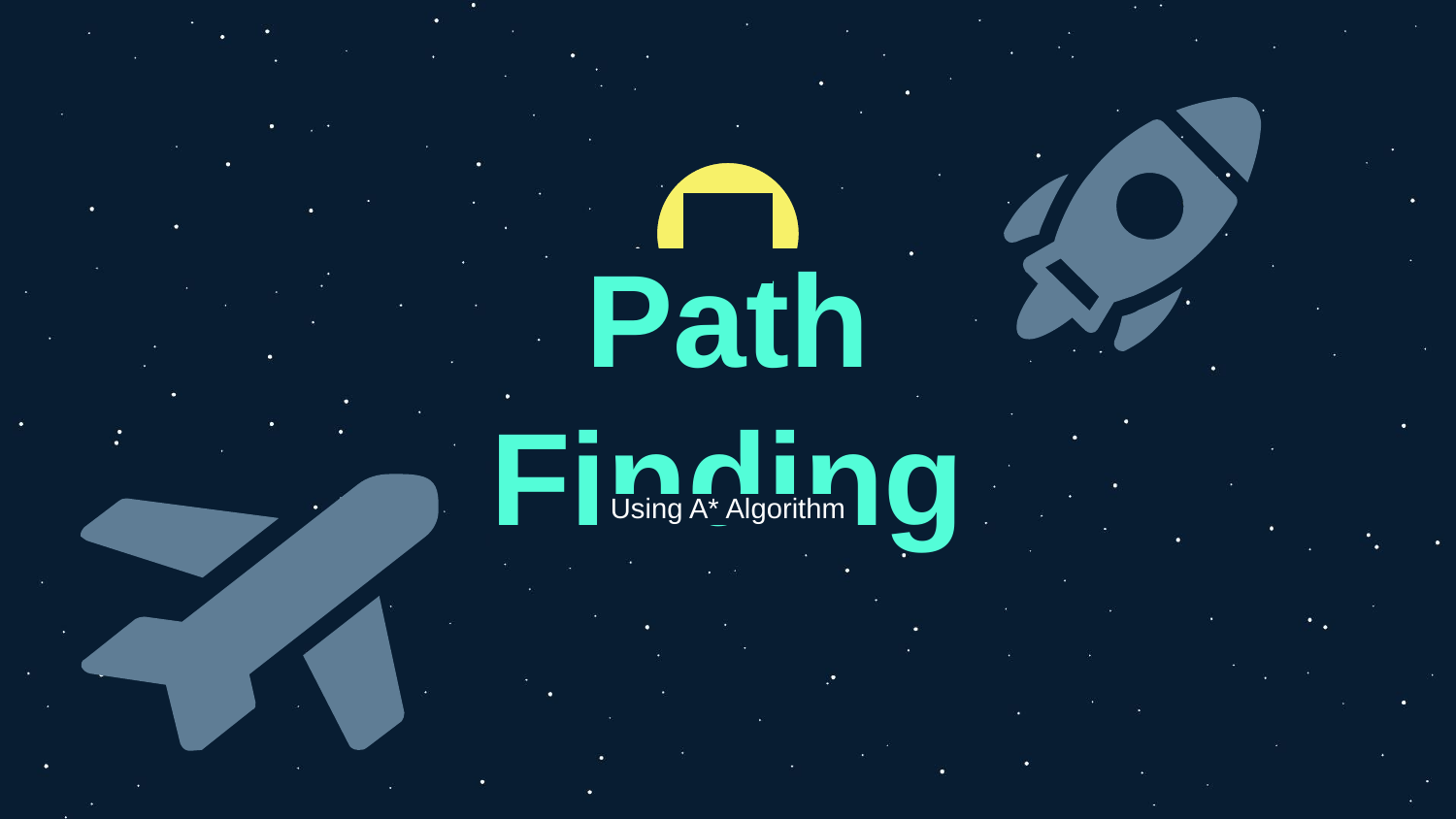

03
# Path Finding

Using A* Algorithm